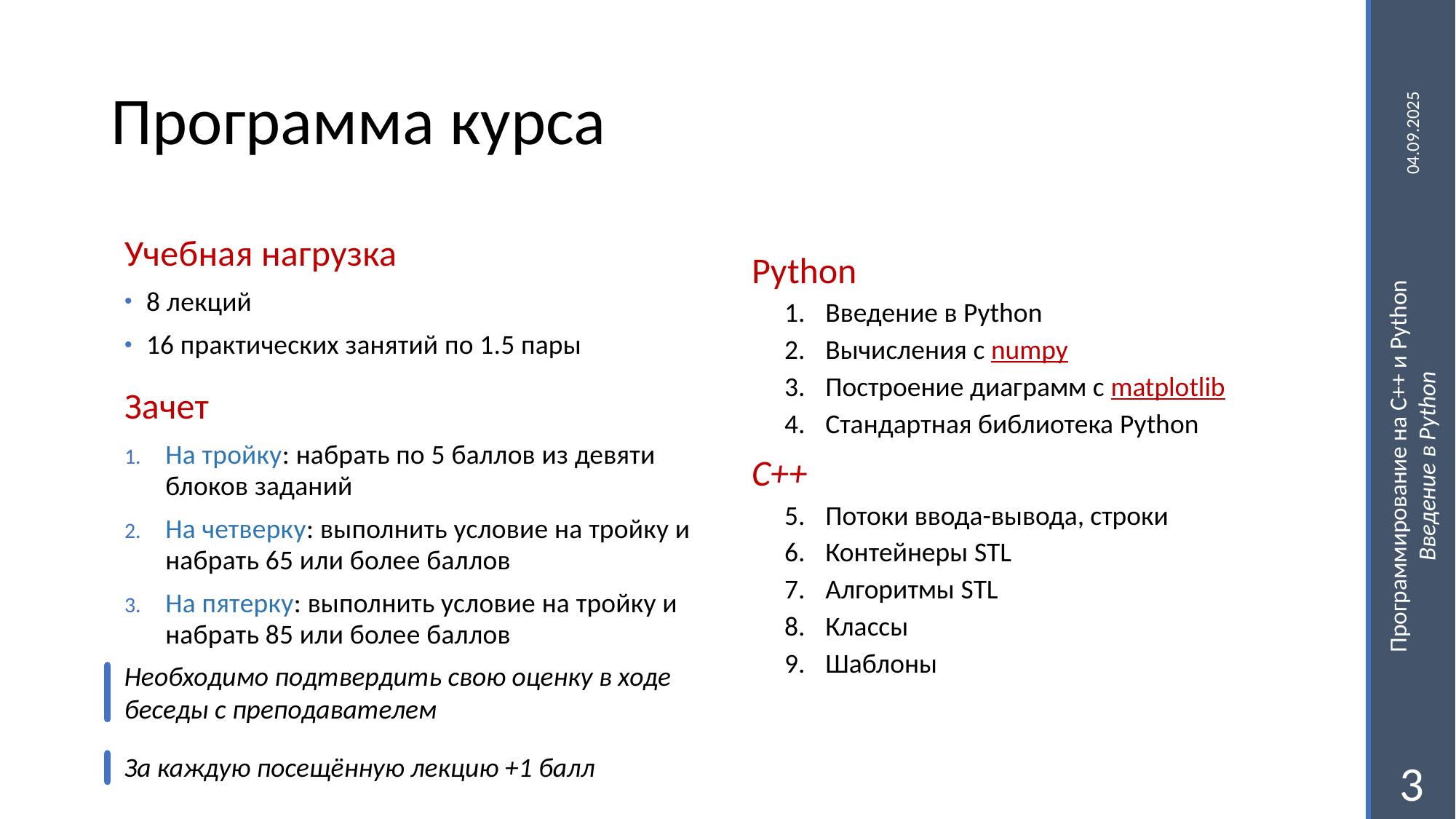

# Программа курса
04.09.2025
Учебная нагрузка
8 лекций
16 практических занятий по 1.5 пары
Python
Введение в Python
Вычисления с numpy
Построение диаграмм с matplotlib
Стандартная библиотека Python
C++
Потоки ввода-вывода, строки
Контейнеры STL
Алгоритмы STL
Классы
Шаблоны
Зачет
На тройку: набрать по 5 баллов из девяти блоков заданий
На четверку: выполнить условие на тройку и набрать 65 или более баллов
На пятерку: выполнить условие на тройку и набрать 85 или более баллов

Необходимо подтвердить свою оценку в ходе беседы с преподавателем
За каждую посещённую лекцию +1 балл
3